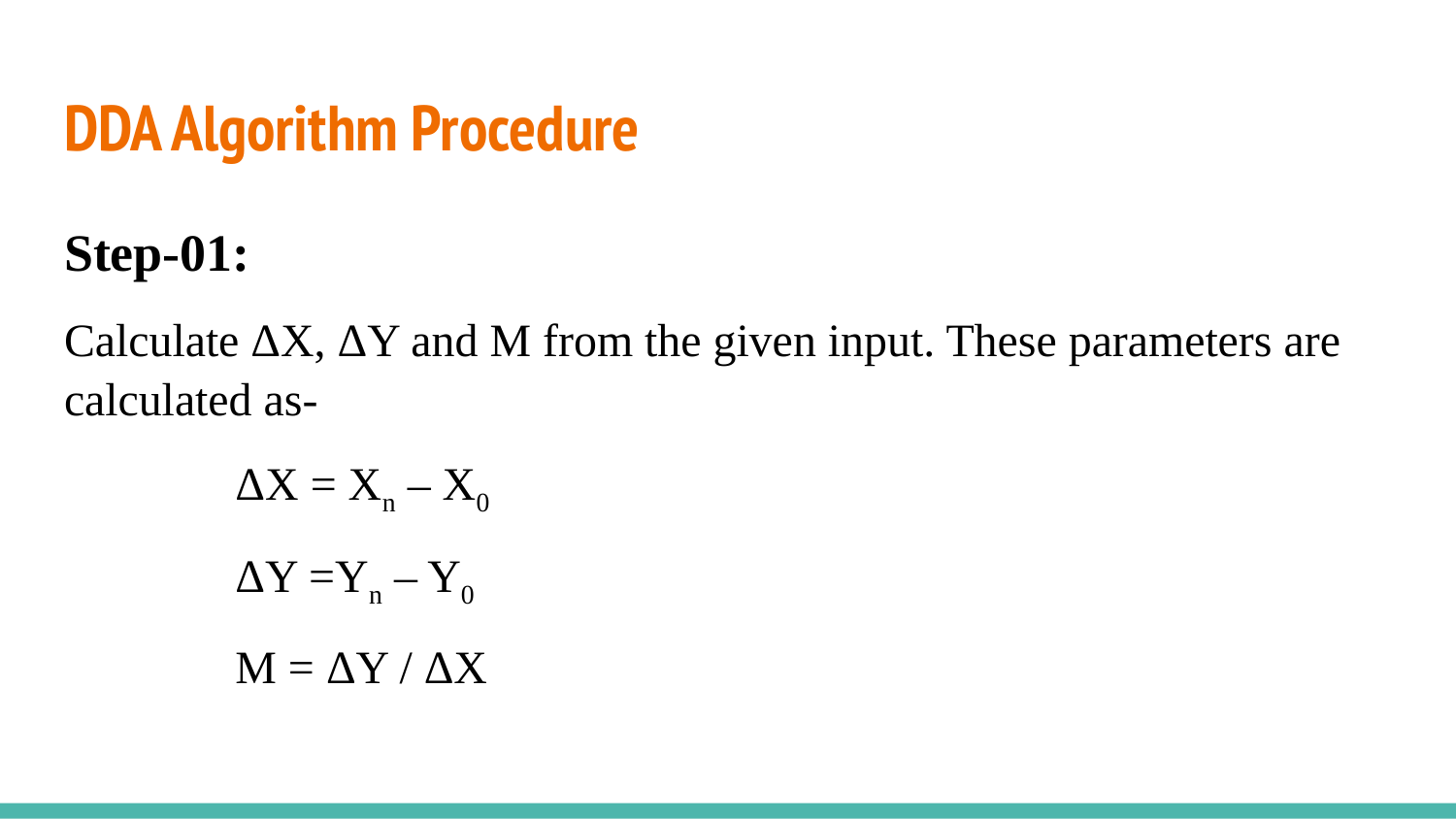

# DDA Algorithm Procedure
Step-01:
Calculate ΔX, ΔY and M from the given input. These parameters are calculated as-
ΔX = Xn – X0
ΔY =Yn – Y0
M = ΔY / ΔX

4